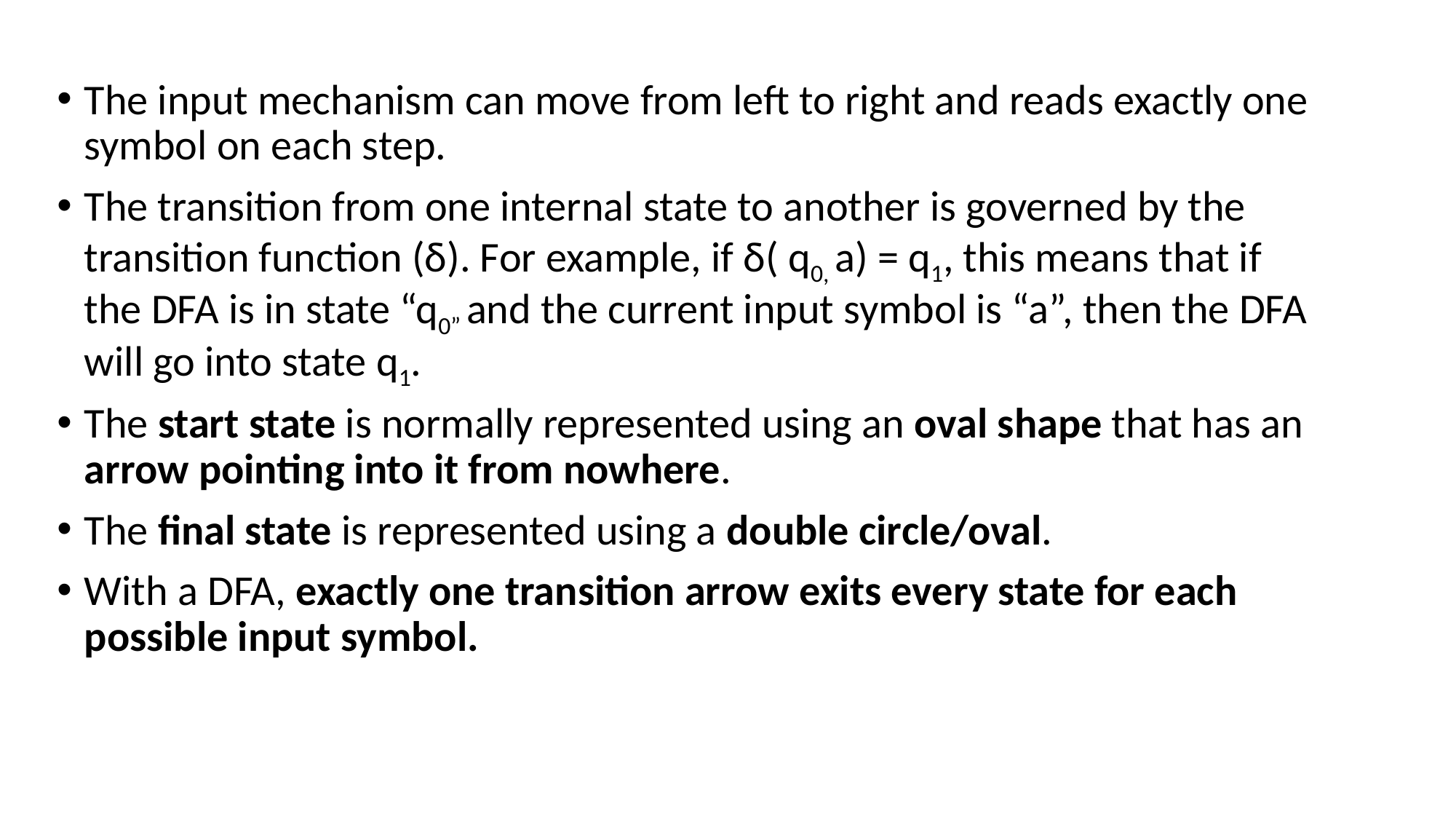

The input mechanism can move from left to right and reads exactly one symbol on each step.
The transition from one internal state to another is governed by the transition function (δ). For example, if δ( q0, a) = q1, this means that if the DFA is in state “q0” and the current input symbol is “a”, then the DFA will go into state q1.
The start state is normally represented using an oval shape that has an arrow pointing into it from nowhere.
The final state is represented using a double circle/oval.
With a DFA, exactly one transition arrow exits every state for each possible input symbol.

#